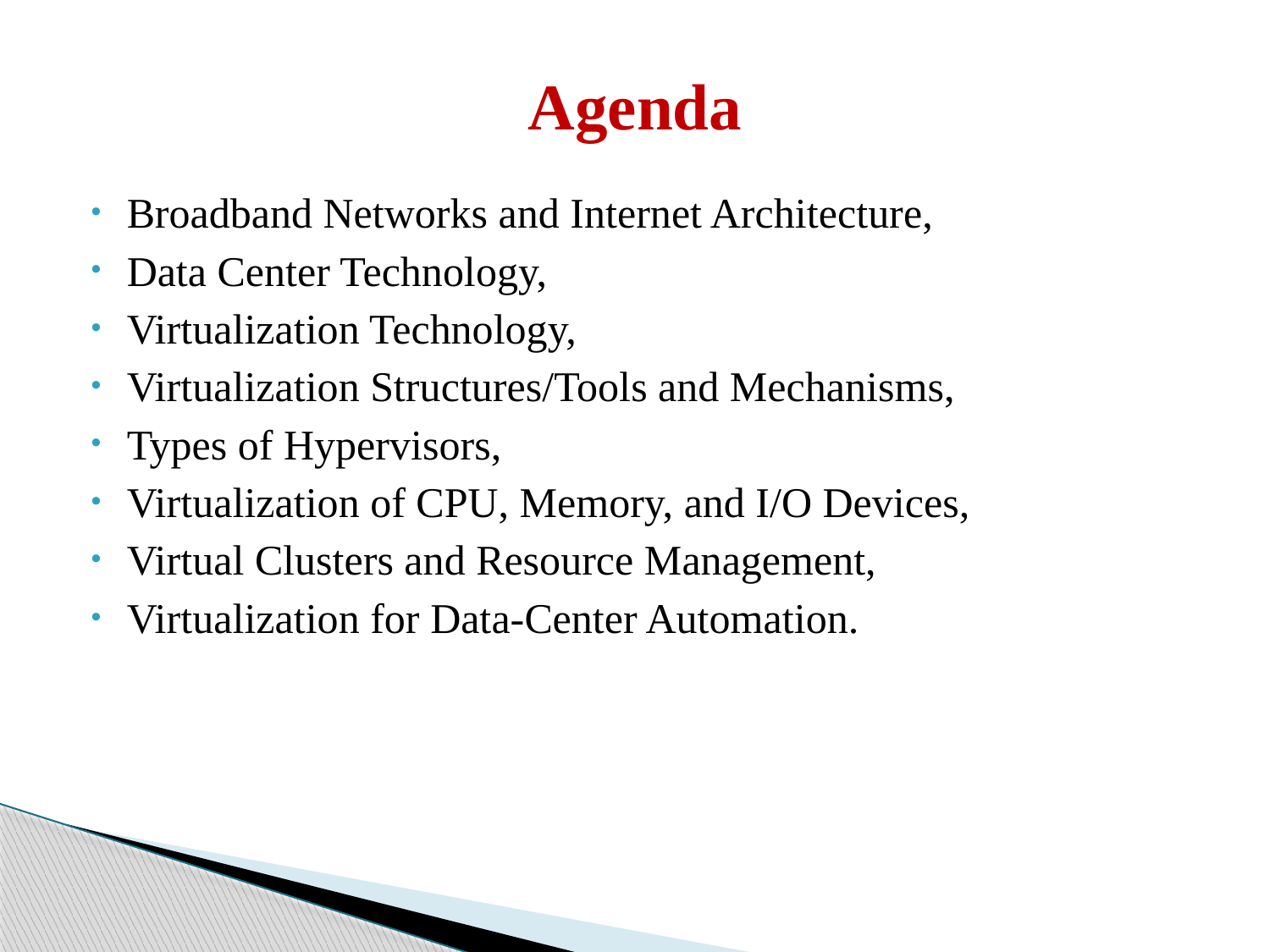

# Agenda
Broadband Networks and Internet Architecture,
Data Center Technology,
Virtualization Technology,
Virtualization Structures/Tools and Mechanisms,
Types of Hypervisors,
Virtualization of CPU, Memory, and I/O Devices,
Virtual Clusters and Resource Management,
Virtualization for Data-Center Automation.